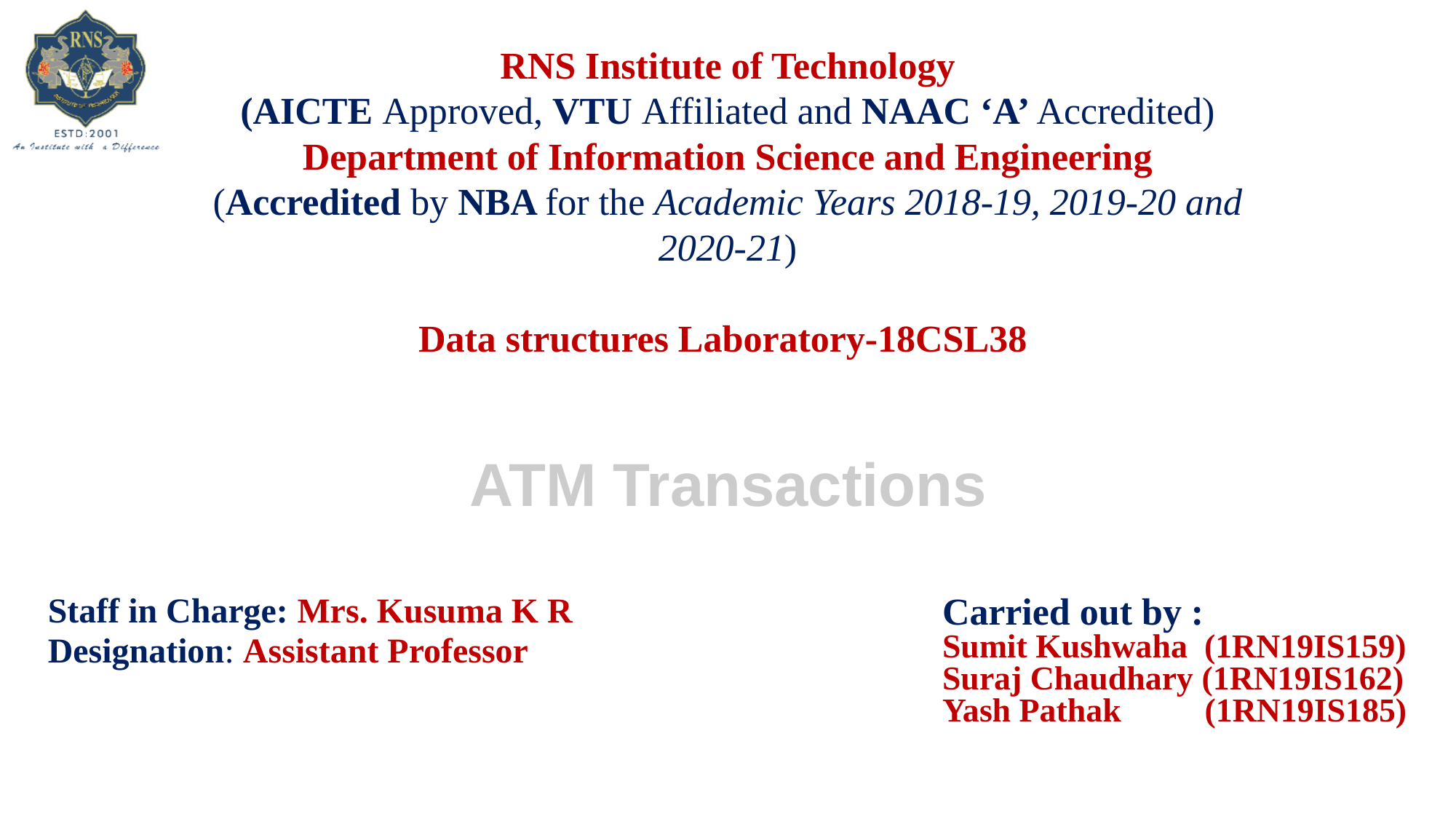

# RNS Institute of Technology (AICTE Approved, VTU Affiliated and NAAC ‘A’ Accredited) Department of Information Science and Engineering (Accredited by NBA for the Academic Years 2018-19, 2019-20 and 2020-21) Data structures Laboratory-18CSL38
ATM Transactions

Staff in Charge: Mrs. Kusuma K R
Designation: Assistant Professor

Carried out by :
Sumit Kushwaha  (1RN19IS159)
Suraj Chaudhary (1RN19IS162)
Yash Pathak          (1RN19IS185)